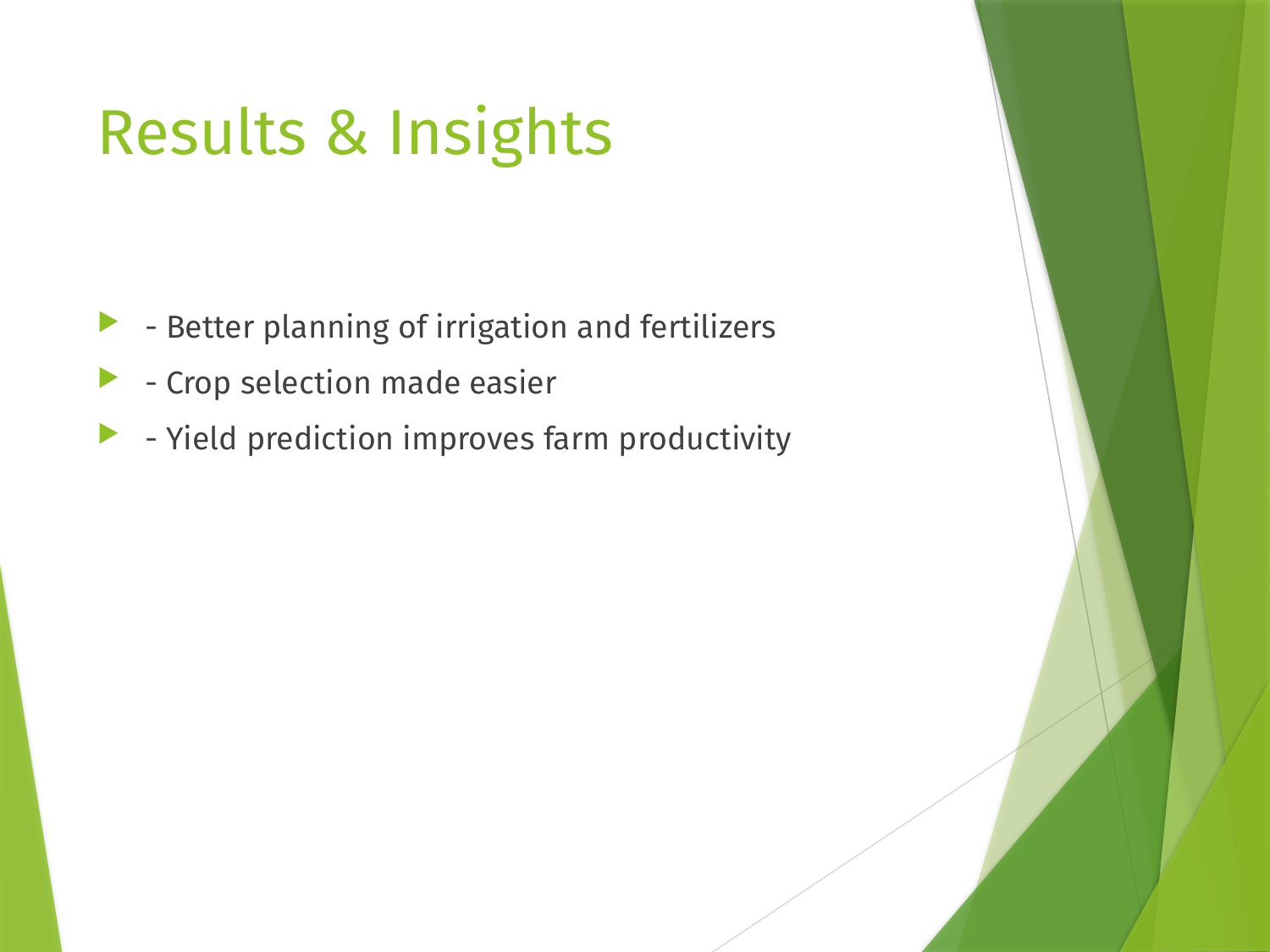

# Results & Insights
- Better planning of irrigation and fertilizers
- Crop selection made easier
- Yield prediction improves farm productivity